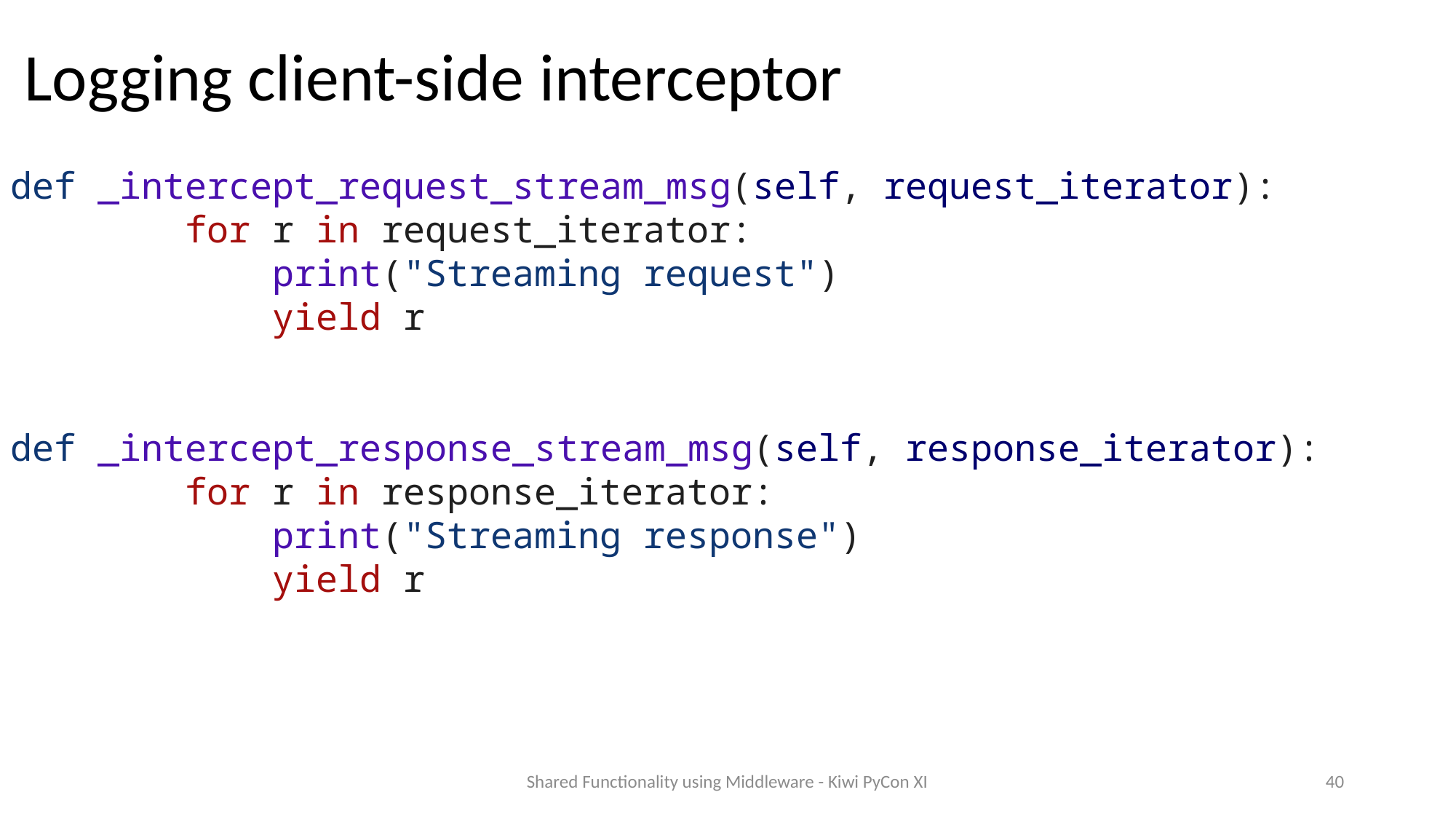

# Logging client-side interceptor
def _intercept_request_stream_msg(self, request_iterator):
        for r in request_iterator:
            print("Streaming request")
            yield r

def _intercept_response_stream_msg(self, response_iterator):
        for r in response_iterator:
            print("Streaming response")
            yield r
Shared Functionality using Middleware - Kiwi PyCon XI
40